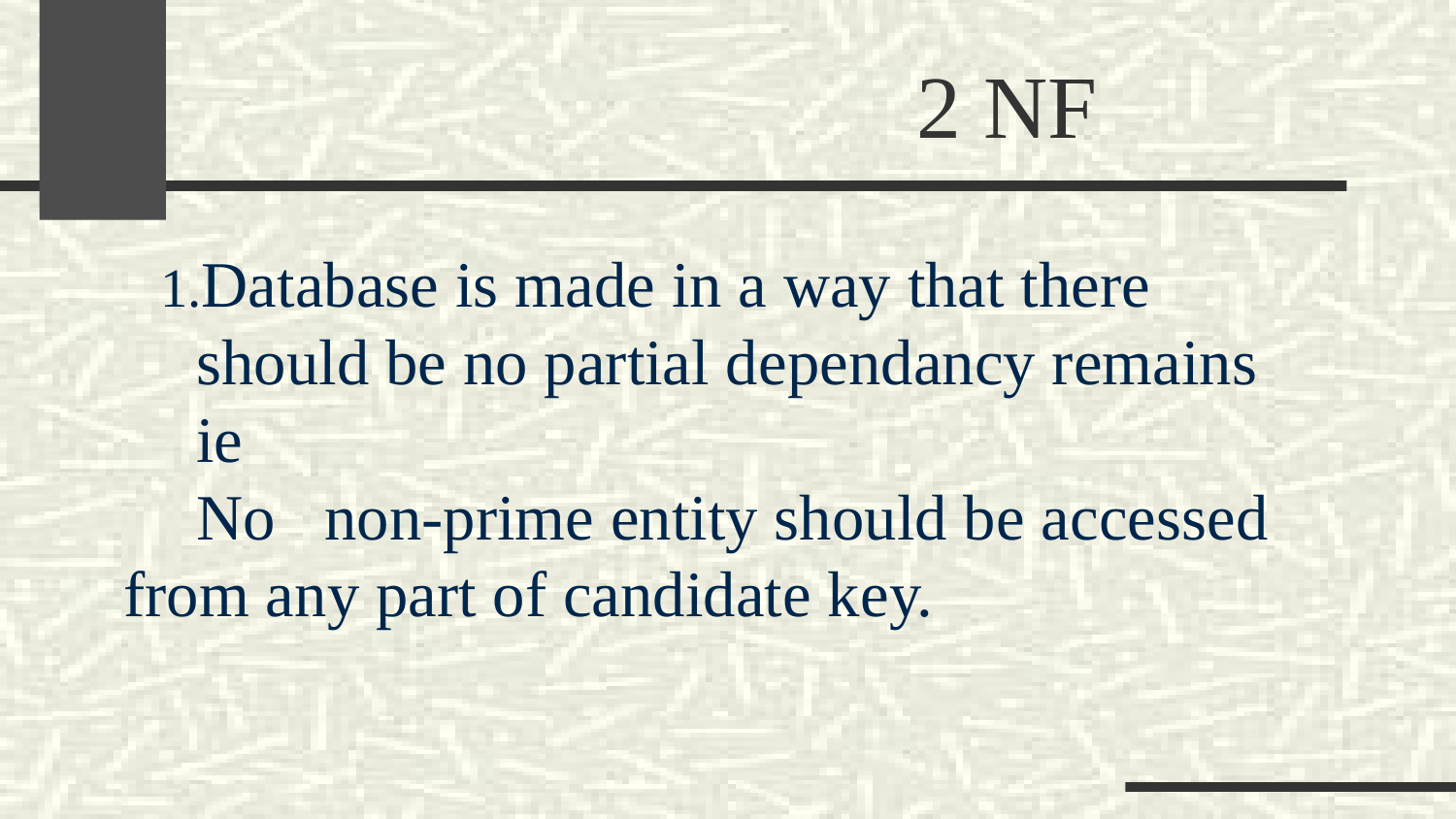

# 2 NF
Database is made in a way that there should be no partial dependancy remains  ie
No   non-prime entity should be accessed from any part of candidate key.